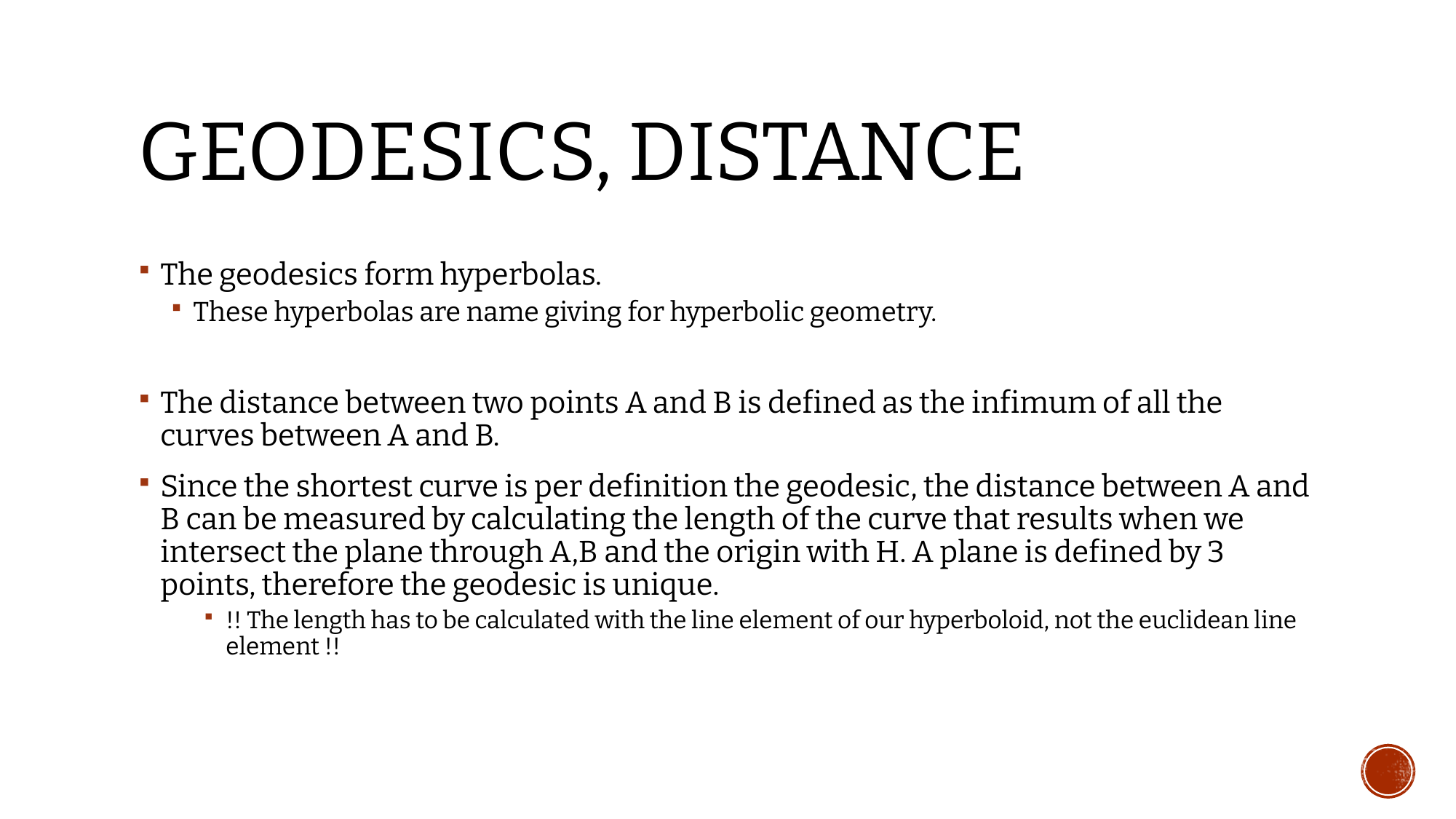

# Geodesics, distance
The geodesics form hyperbolas.
These hyperbolas are name giving for hyperbolic geometry.

The distance between two points A and B is defined as the infimum of all the curves between A and B.
Since the shortest curve is per definition the geodesic, the distance between A and B can be measured by calculating the length of the curve that results when we intersect the plane through A,B and the origin with H. A plane is defined by 3 points, therefore the geodesic is unique.
!! The length has to be calculated with the line element of our hyperboloid, not the euclidean line element !!